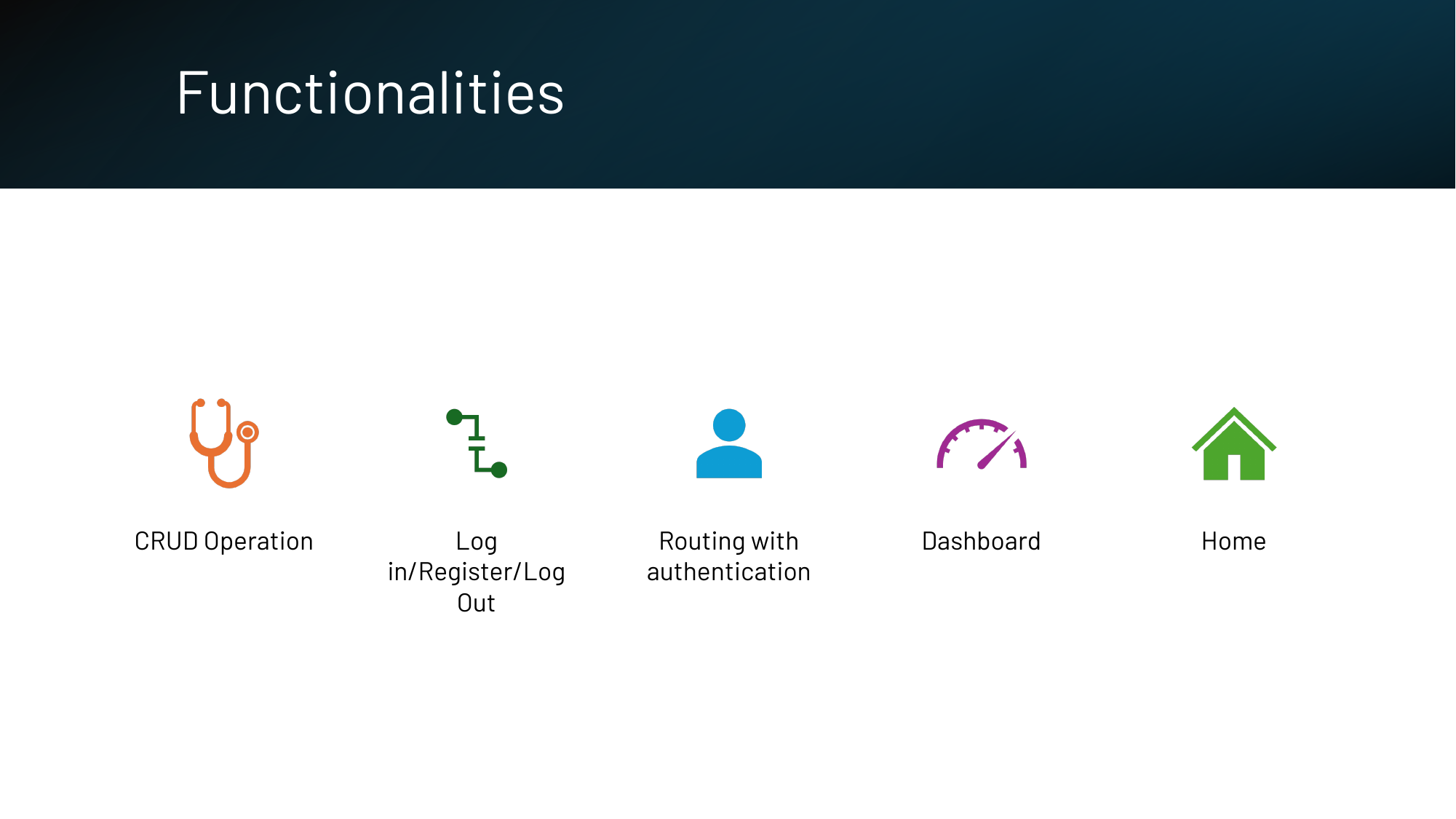

# Functionalities
CRUD Operation
Log in/Register/Log Out
Routing with authentication
Dashboard
Home